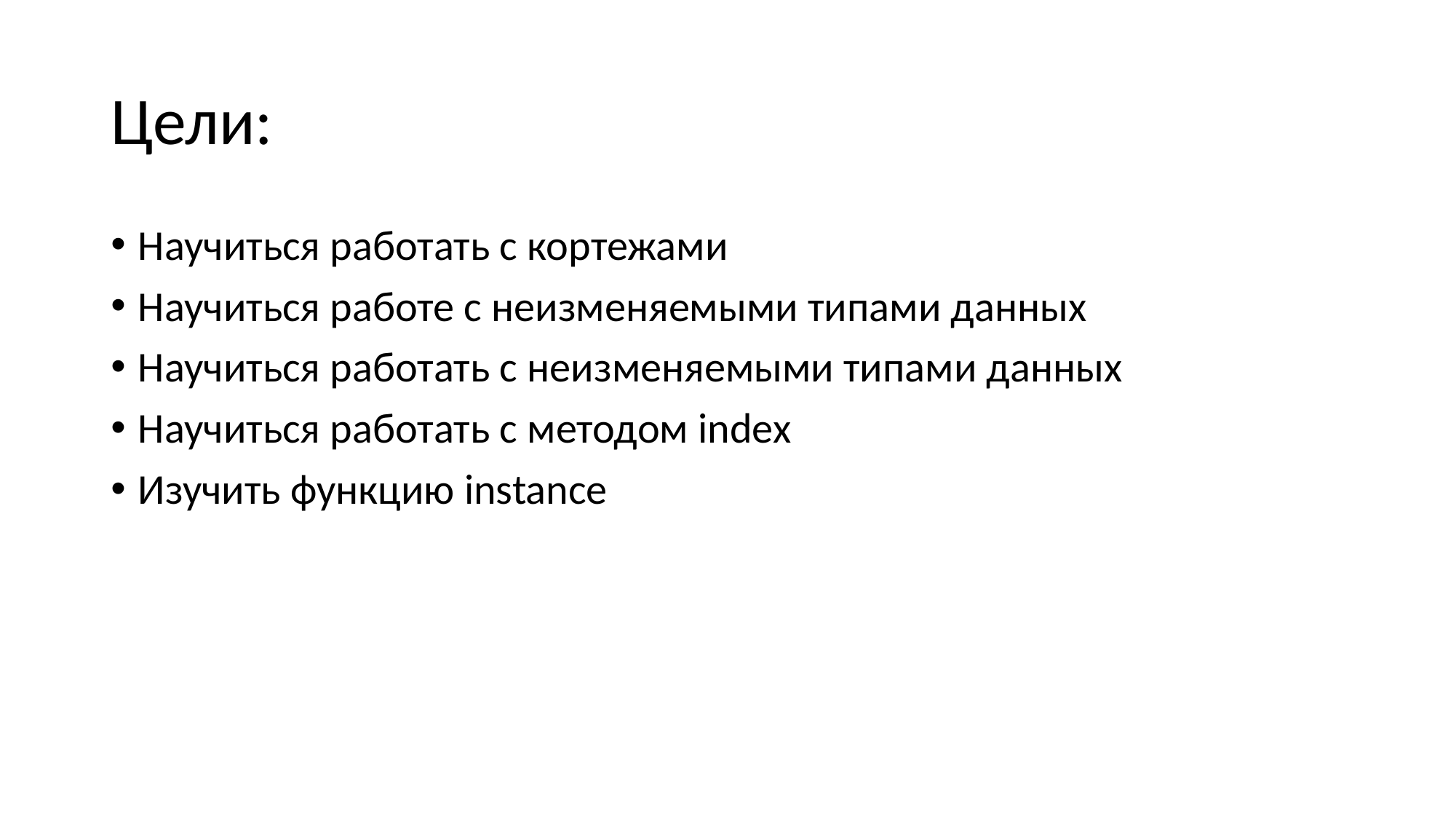

# Цели:
Научиться работать с кортежами
Научиться работе с неизменяемыми типами данных
Научиться работать с неизменяемыми типами данных
Научиться работать с методом index
Изучить функцию instance